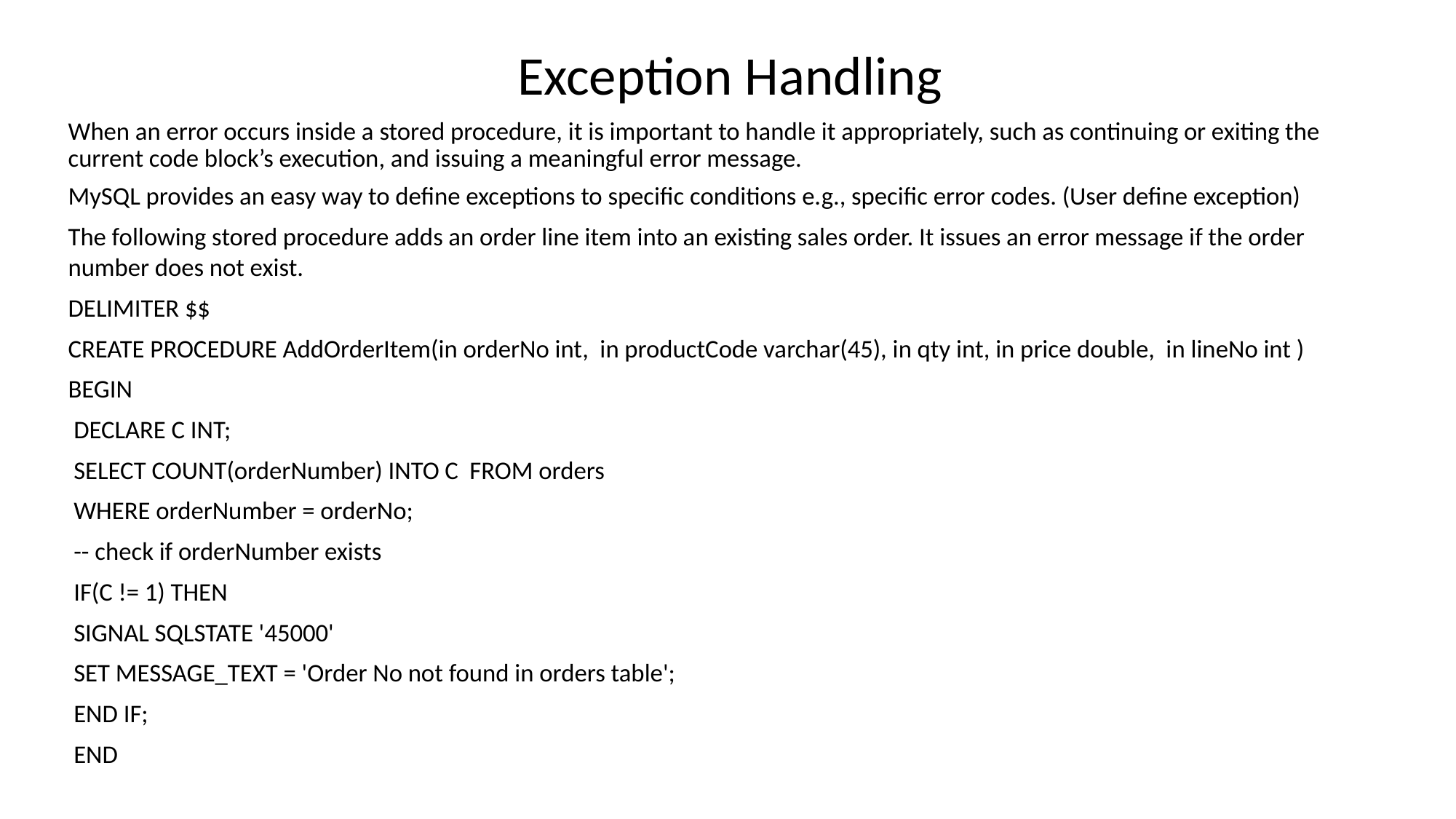

# Exception Handling
When an error occurs inside a stored procedure, it is important to handle it appropriately, such as continuing or exiting the current code block’s execution, and issuing a meaningful error message.
MySQL provides an easy way to define exceptions to specific conditions e.g., specific error codes. (User define exception)
The following stored procedure adds an order line item into an existing sales order. It issues an error message if the order number does not exist.
DELIMITER $$
CREATE PROCEDURE AddOrderItem(in orderNo int,  in productCode varchar(45), in qty int, in price double,  in lineNo int )
BEGIN
 DECLARE C INT;
 SELECT COUNT(orderNumber) INTO C  FROM orders
 WHERE orderNumber = orderNo;
 -- check if orderNumber exists
 IF(C != 1) THEN
 SIGNAL SQLSTATE '45000'
 SET MESSAGE_TEXT = 'Order No not found in orders table';
 END IF;
 END